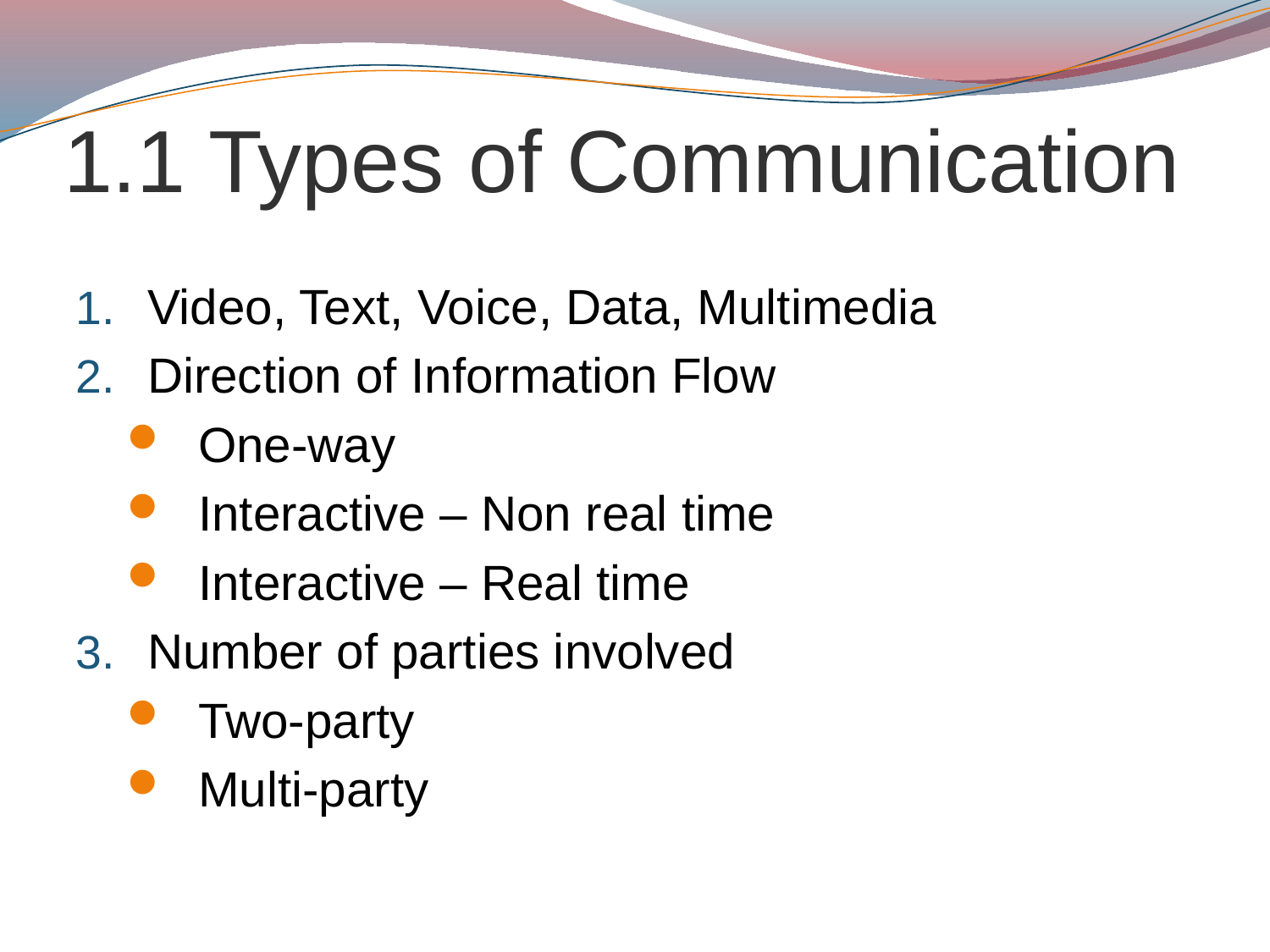

# 1.1 Types of Communication
Video, Text, Voice, Data, Multimedia
Direction of Information Flow
One-way
Interactive – Non real time
Interactive – Real time
Number of parties involved
Two-party
Multi-party